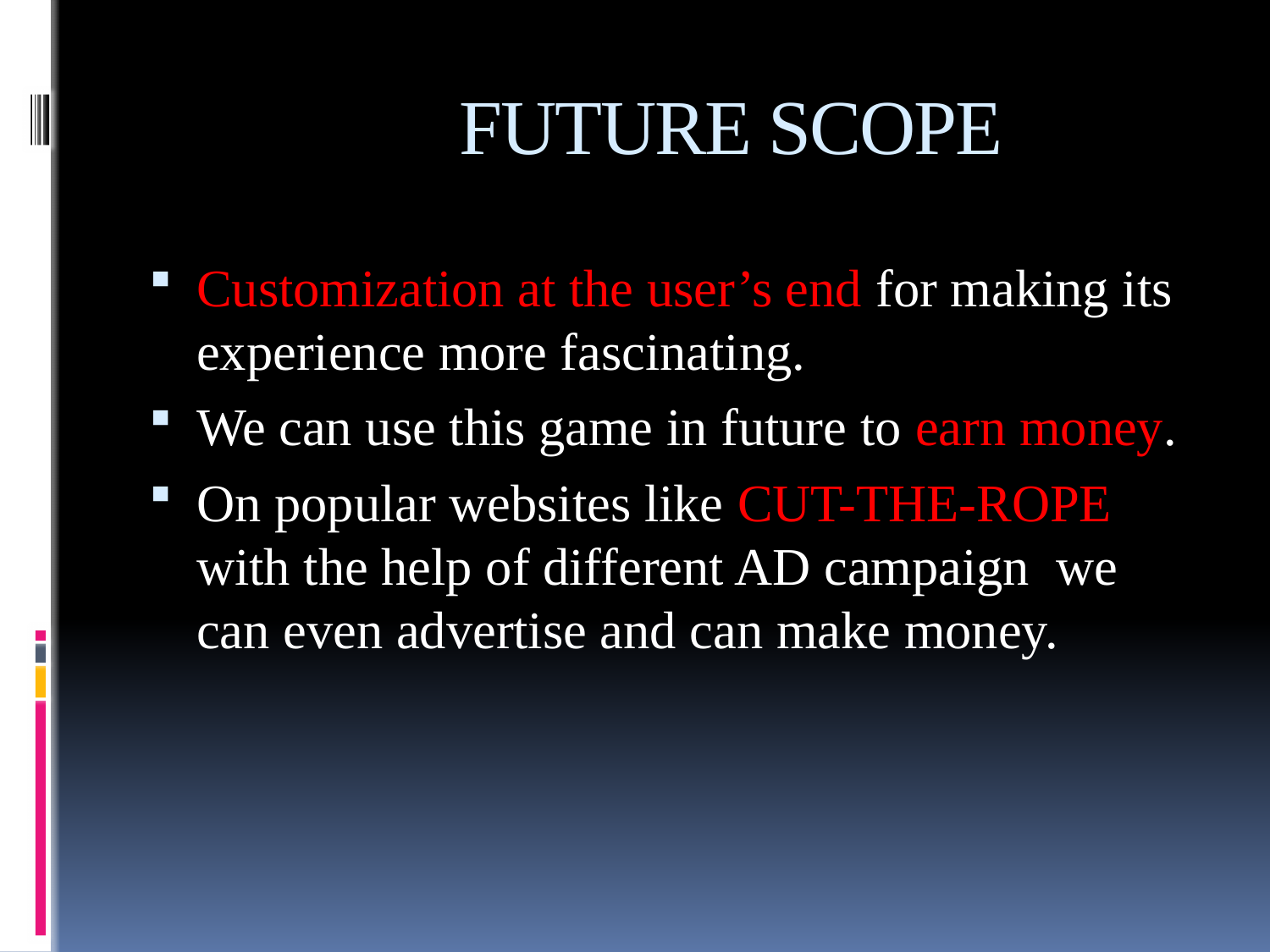

# FUTURE SCOPE
Customization at the user’s end for making its experience more fascinating.
We can use this game in future to earn money.
On popular websites like CUT-THE-ROPE with the help of different AD campaign  we can even advertise and can make money.